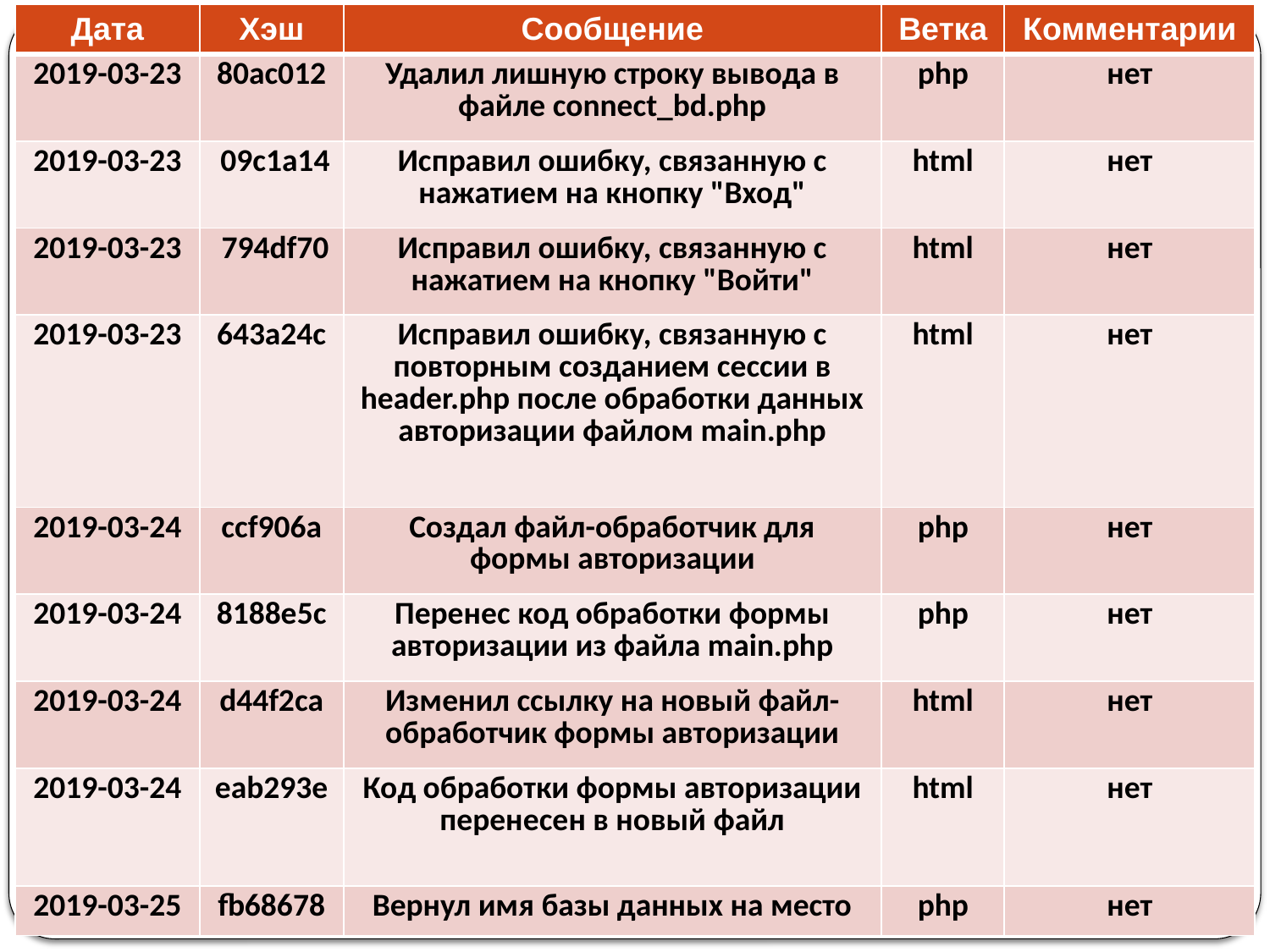

| Дата | Хэш | Сообщение | Ветка | Комментарии |
| --- | --- | --- | --- | --- |
| 2019-03-23 | 80ac012 | Удалил лишную строку вывода в файле connect\_bd.php | php | нет |
| 2019-03-23 | 09c1a14 | Исправил ошибку, связанную с нажатием на кнопку "Вход" | html | нет |
| 2019-03-23 | 794df70 | Исправил ошибку, связанную с нажатием на кнопку "Войти" | html | нет |
| 2019-03-23 | 643a24c | Исправил ошибку, связанную с повторным созданием сессии в header.php после обработки данных авторизации файлом main.php | html | нет |
| 2019-03-24 | ccf906a | Создал файл-обработчик для формы авторизации | php | нет |
| 2019-03-24 | 8188e5c | Перенес код обработки формы авторизации из файла main.php | php | нет |
| 2019-03-24 | d44f2ca | Изменил ссылку на новый файл-обработчик формы авторизации | html | нет |
| 2019-03-24 | eab293e | Код обработки формы авторизации перенесен в новый файл | html | нет |
| 2019-03-25 | fb68678 | Вернул имя базы данных на место | php | нет |